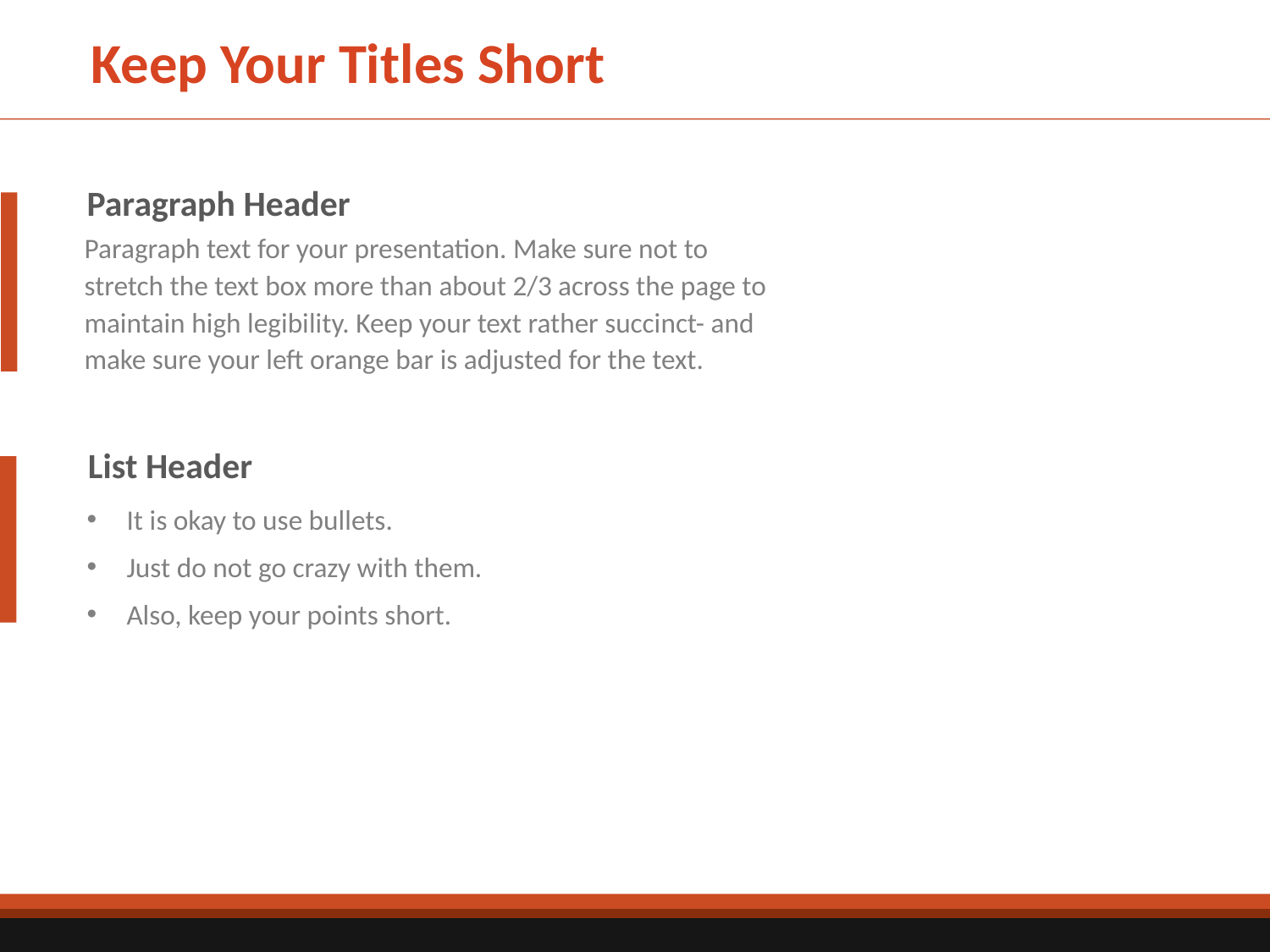

Keep Your Titles Short

Paragraph Header

Paragraph text for your presentation. Make sure not to stretch the text box more than about 2/3 across the page to maintain high legibility. Keep your text rather succinct- and make sure your left orange bar is adjusted for the text.
List Header

It is okay to use bullets.
Just do not go crazy with them.
Also, keep your points short.